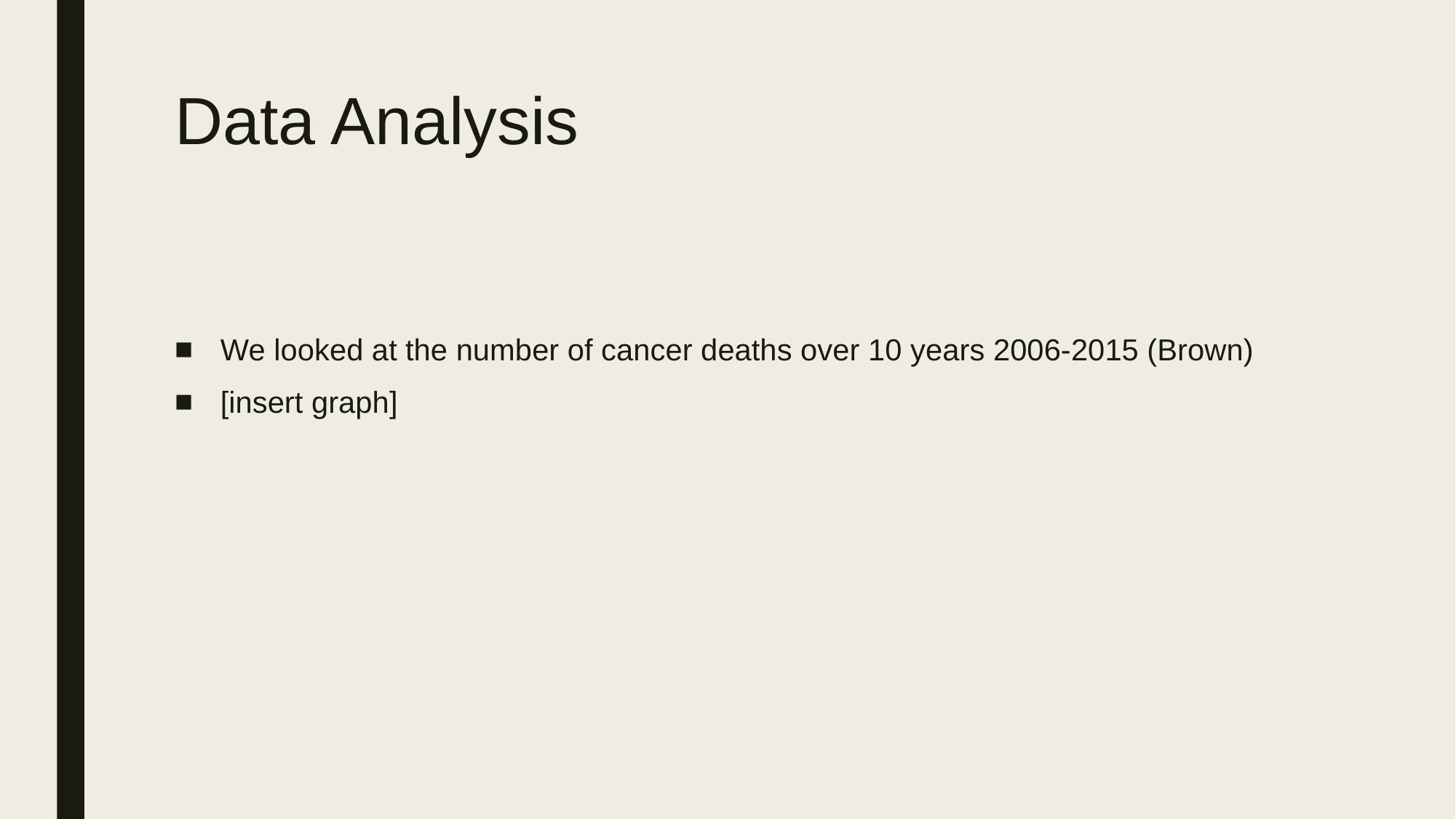

# Data Analysis

We looked at the number of cancer deaths over 10 years 2006-2015 (Brown)
[insert graph]